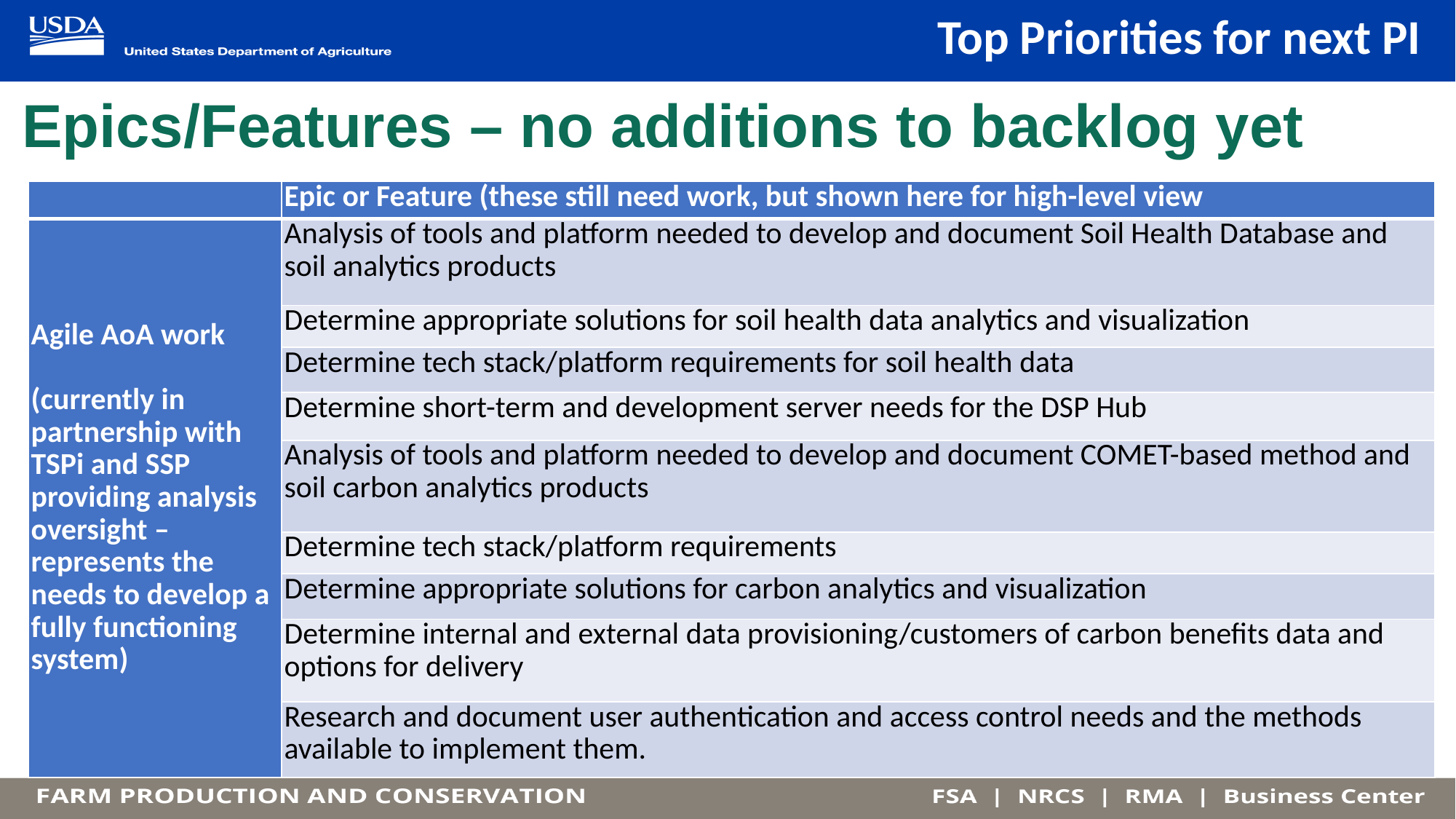

Top Priorities for next PI
# Epics/Features – no additions to backlog yet

|  | Epic or Feature (these still need work, but shown here for high-level view |
| --- | --- |
| Agile AoA work   (currently in partnership with TSPi and SSP providing analysis oversight – represents the needs to develop a fully functioning system) | Analysis of tools and platform needed to develop and document Soil Health Database and soil analytics products |
|  | Determine appropriate solutions for soil health data analytics and visualization |
|  | Determine tech stack/platform requirements for soil health data |
|  | Determine short-term and development server needs for the DSP Hub |
|  | Analysis of tools and platform needed to develop and document COMET-based method and soil carbon analytics products |
|  | Determine tech stack/platform requirements |
|  | Determine appropriate solutions for carbon analytics and visualization |
|  | Determine internal and external data provisioning/customers of carbon benefits data and options for delivery |
|  | Research and document user authentication and access control needs and the methods available to implement them. |